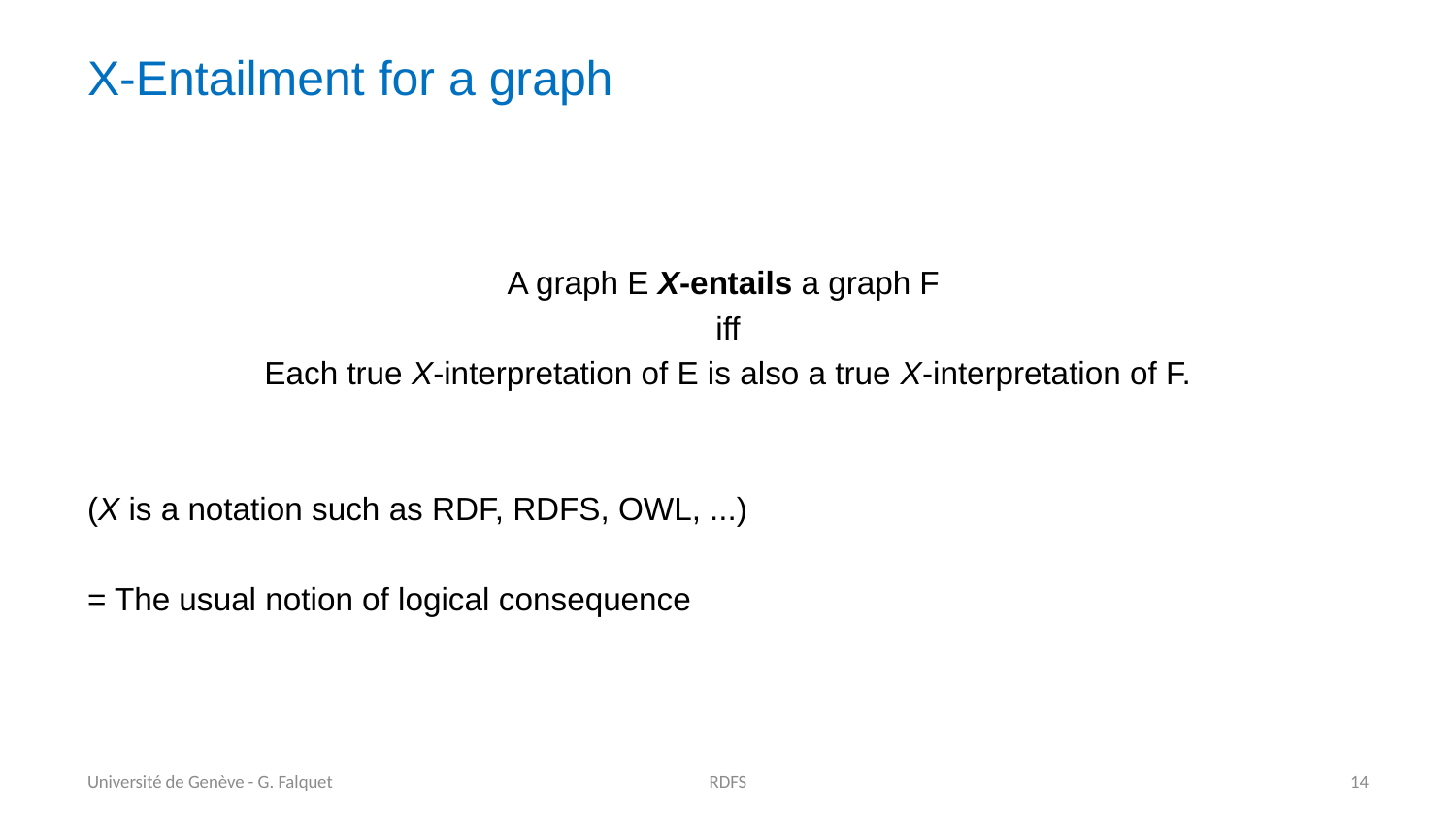

# X-Entailment for a graph
A graph E X-entails a graph F
iff
Each true X-interpretation of E is also a true X-interpretation of F.

(X is a notation such as RDF, RDFS, OWL, ...)

= The usual notion of logical consequence
Université de Genève - G. Falquet
RDFS
14